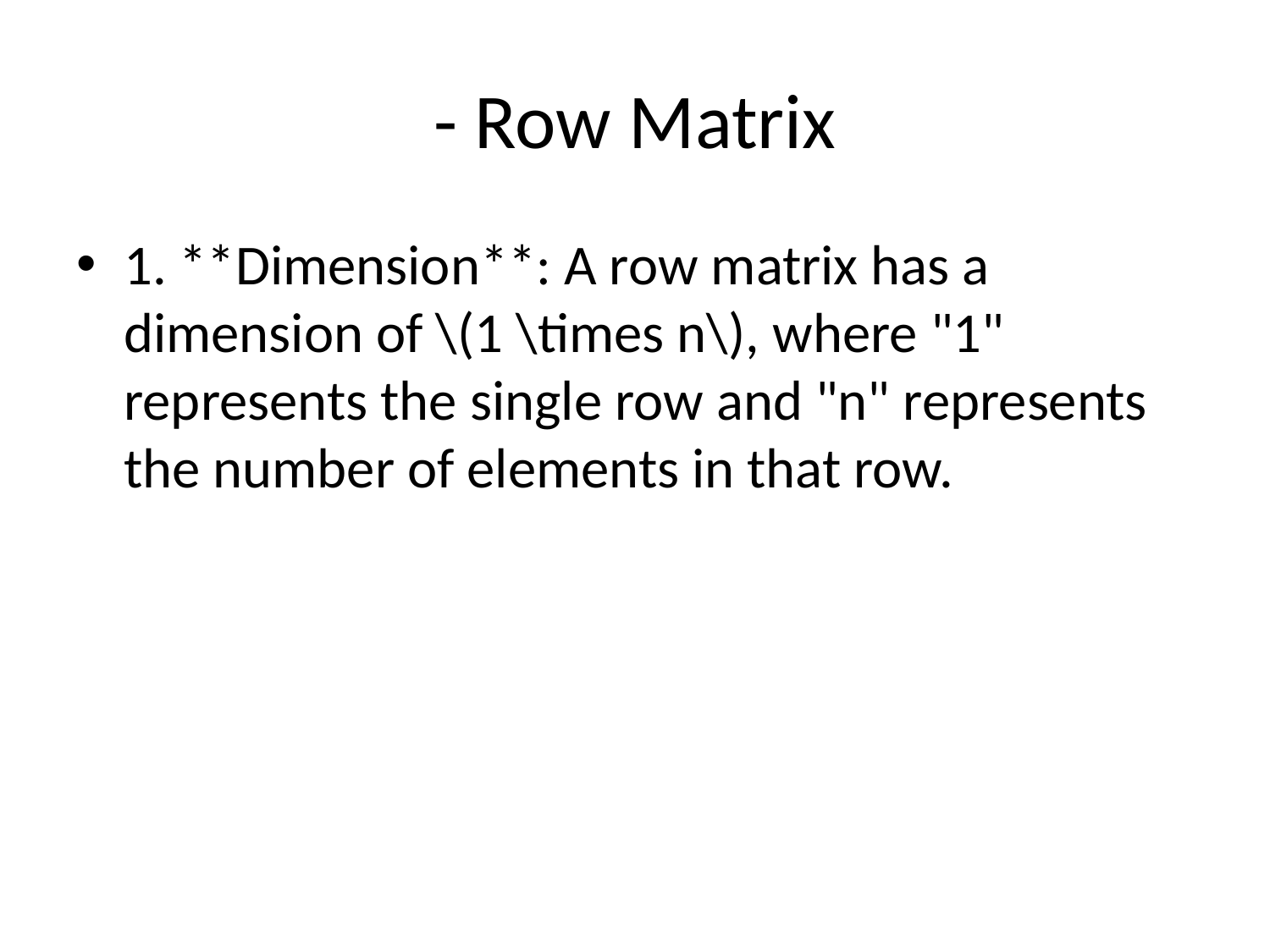

# - Row Matrix
1. **Dimension**: A row matrix has a dimension of \(1 \times n\), where "1" represents the single row and "n" represents the number of elements in that row.